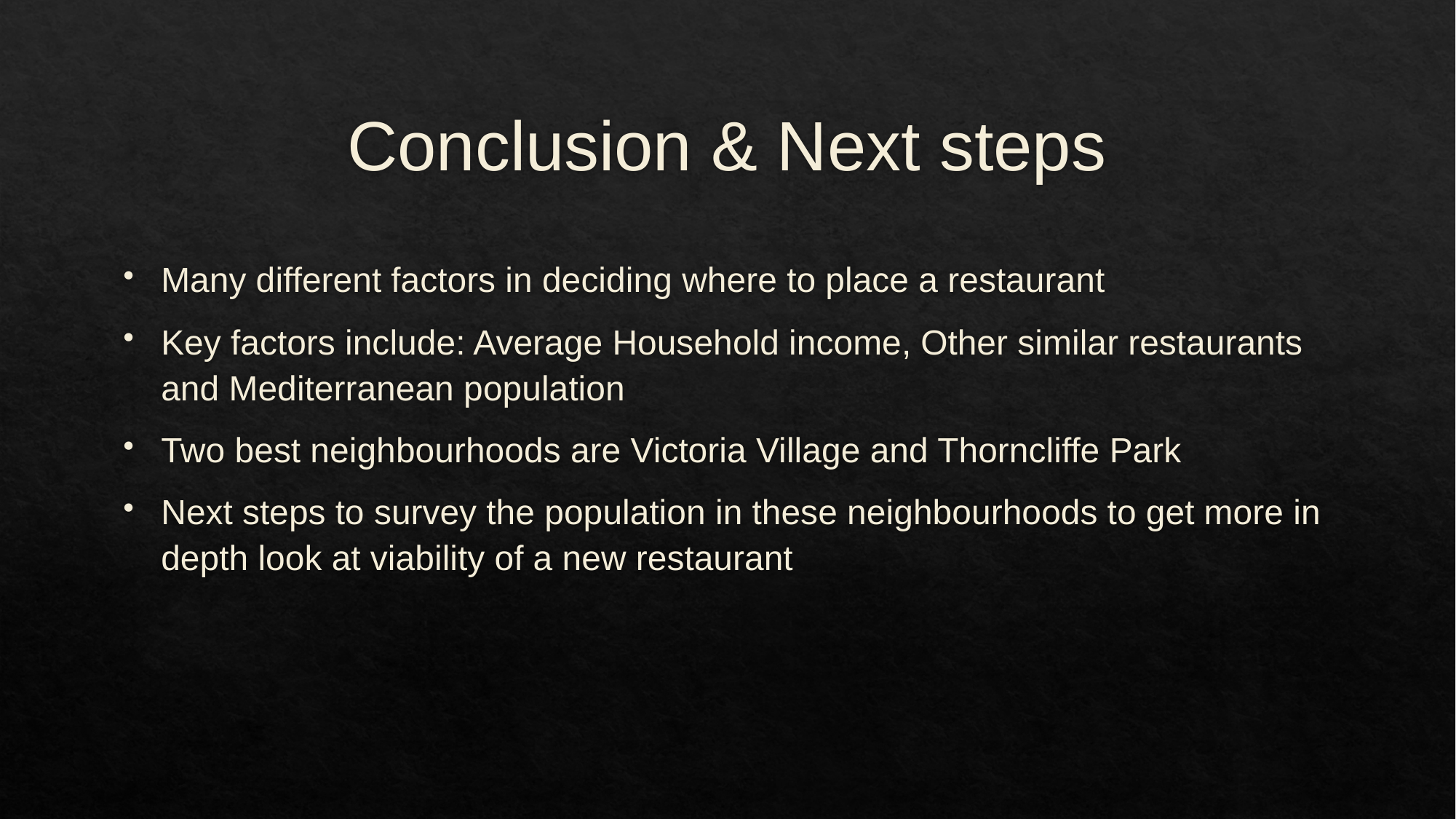

# Conclusion & Next steps
Many different factors in deciding where to place a restaurant
Key factors include: Average Household income, Other similar restaurants and Mediterranean population
Two best neighbourhoods are Victoria Village and Thorncliffe Park
Next steps to survey the population in these neighbourhoods to get more in depth look at viability of a new restaurant